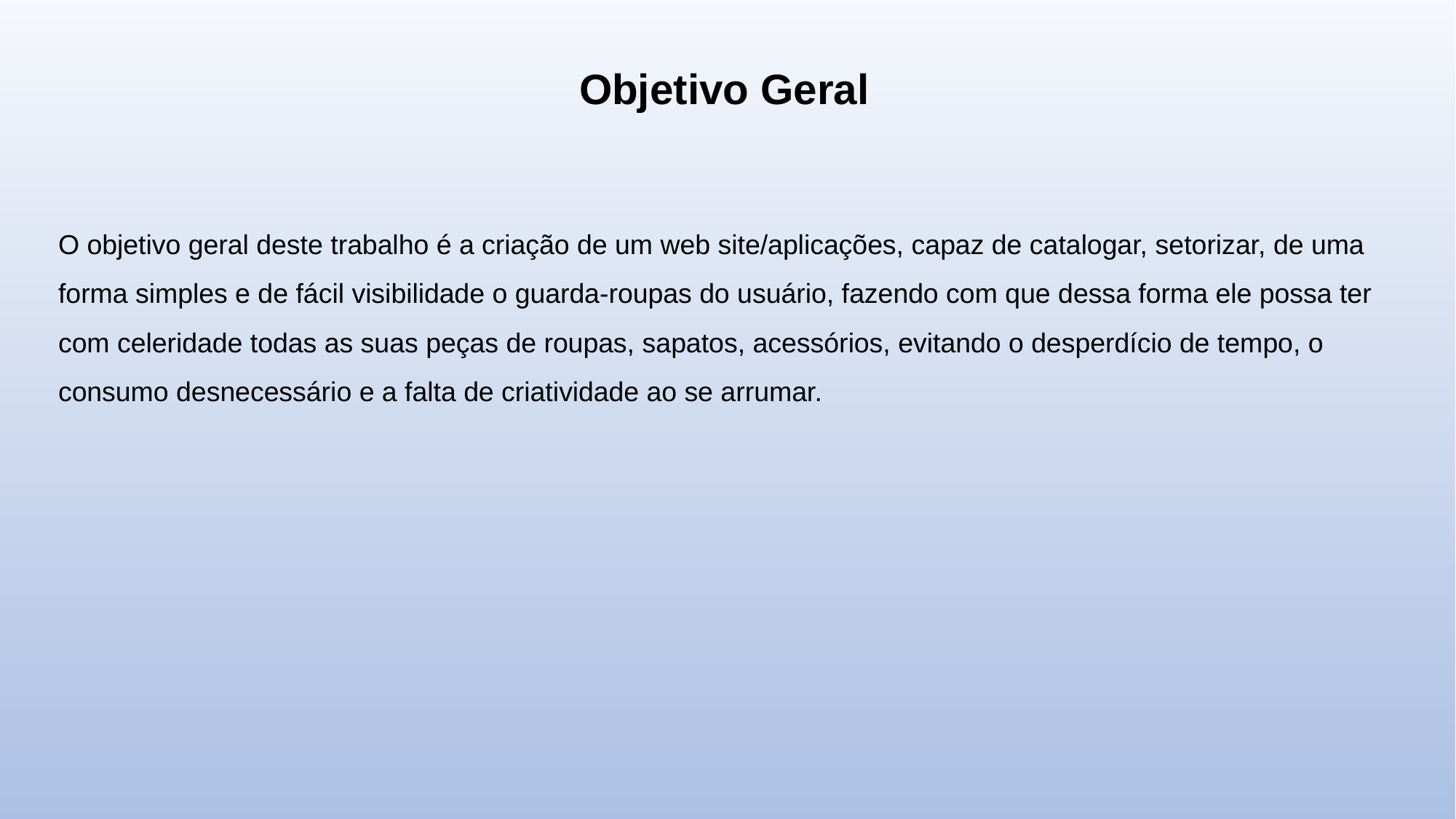

Objetivo Geral
O objetivo geral deste trabalho é a criação de um web site/aplicações, capaz de catalogar, setorizar, de uma forma simples e de fácil visibilidade o guarda-roupas do usuário, fazendo com que dessa forma ele possa ter com celeridade todas as suas peças de roupas, sapatos, acessórios, evitando o desperdício de tempo, o consumo desnecessário e a falta de criatividade ao se arrumar.